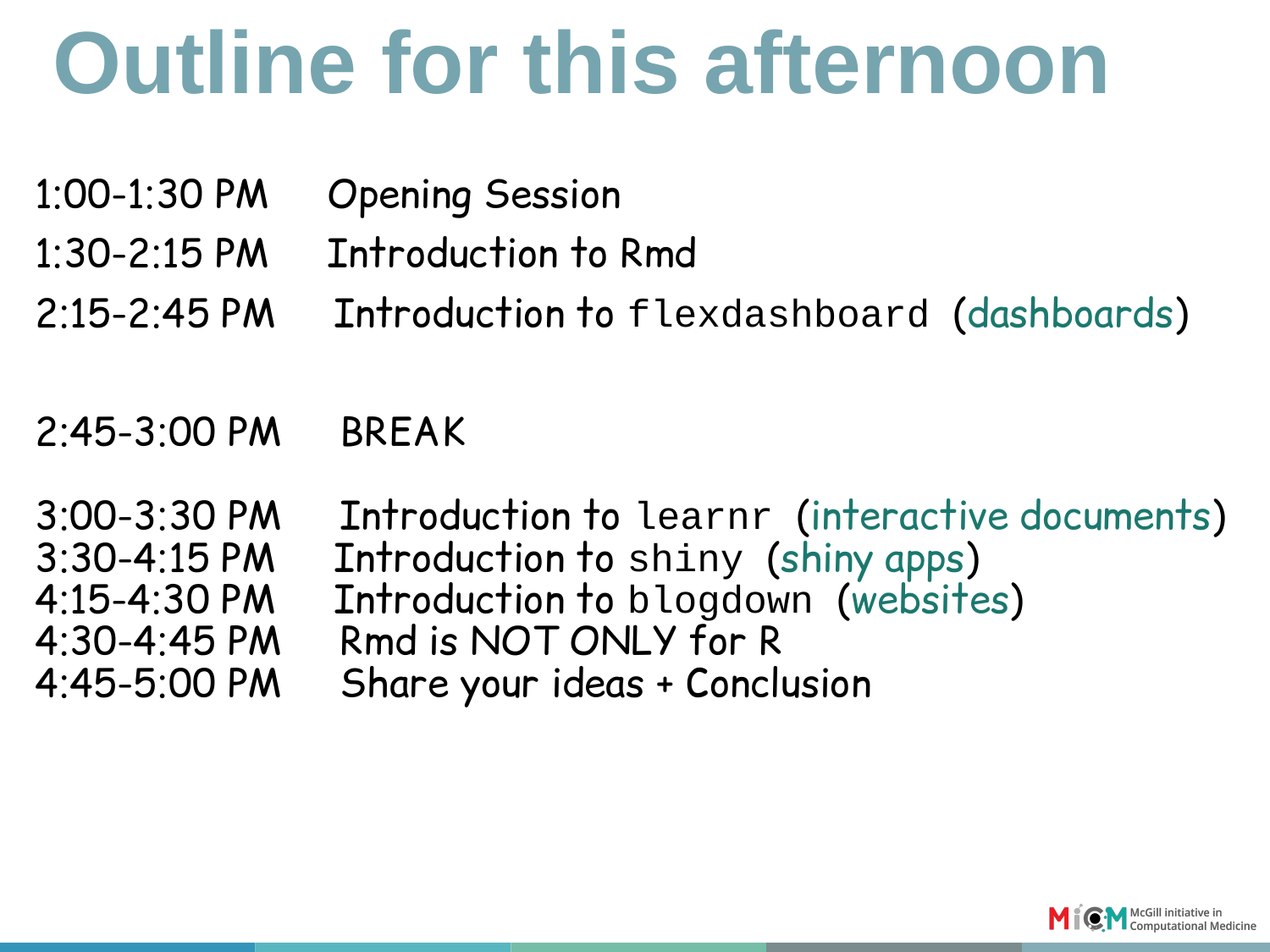

# Outline for this afternoon
1:00-1:30 PM     Opening Session
1:30-2:15 PM     Introduction to Rmd
2:15-2:45 PM     Introduction to flexdashboard (dashboards)

2:45-3:00 PM     BREAK

3:00-3:30 PM     Introduction to learnr (interactive documents)
3:30-4:15 PM     Introduction to shiny (shiny apps)
4:15-4:30 PM     Introduction to blogdown (websites)
4:30-4:45 PM     Rmd is NOT ONLY for R
4:45-5:00 PM     Share your ideas + Conclusion